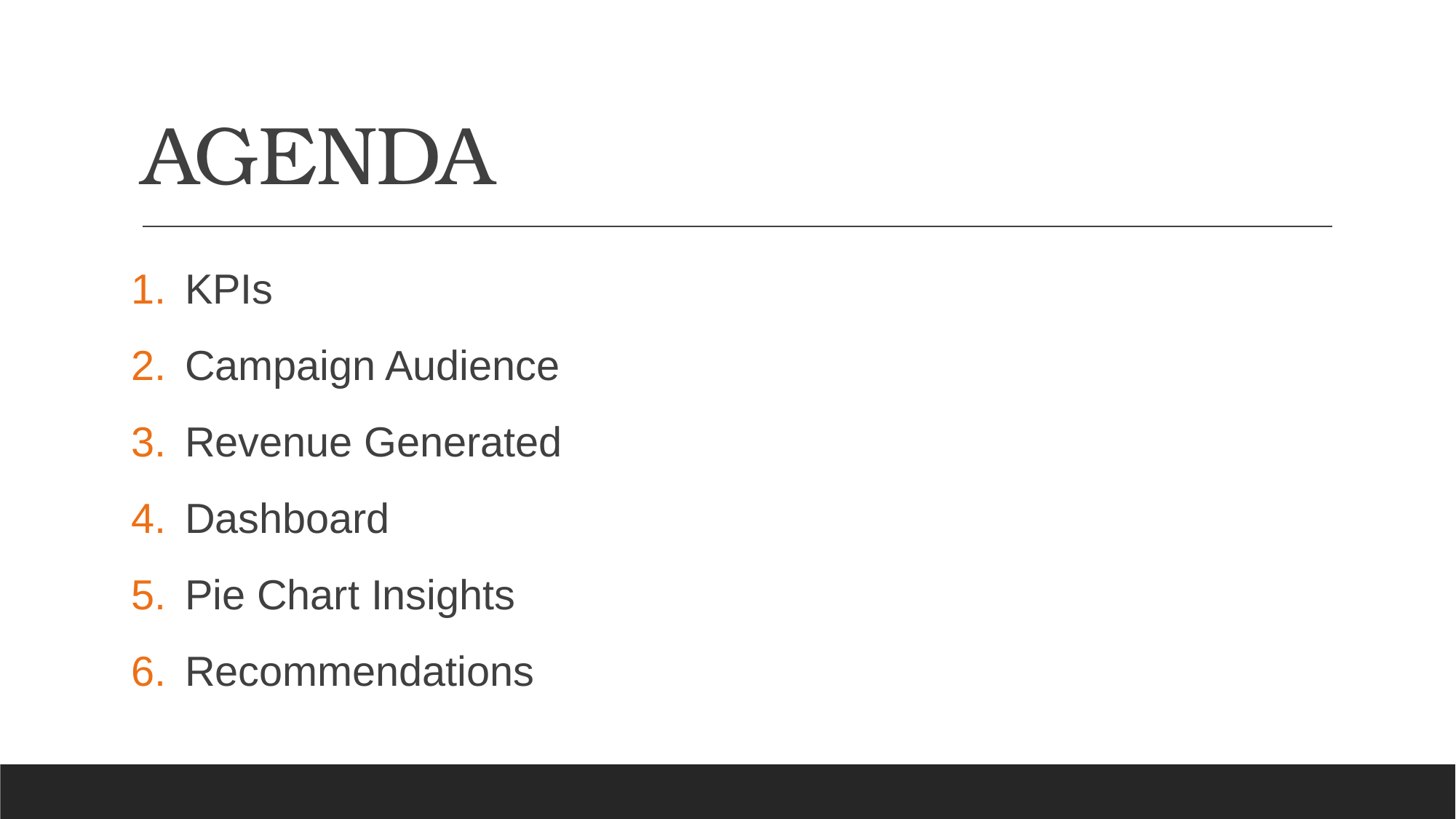

# AGENDA
KPIs
Campaign Audience
Revenue Generated
Dashboard
Pie Chart Insights
Recommendations